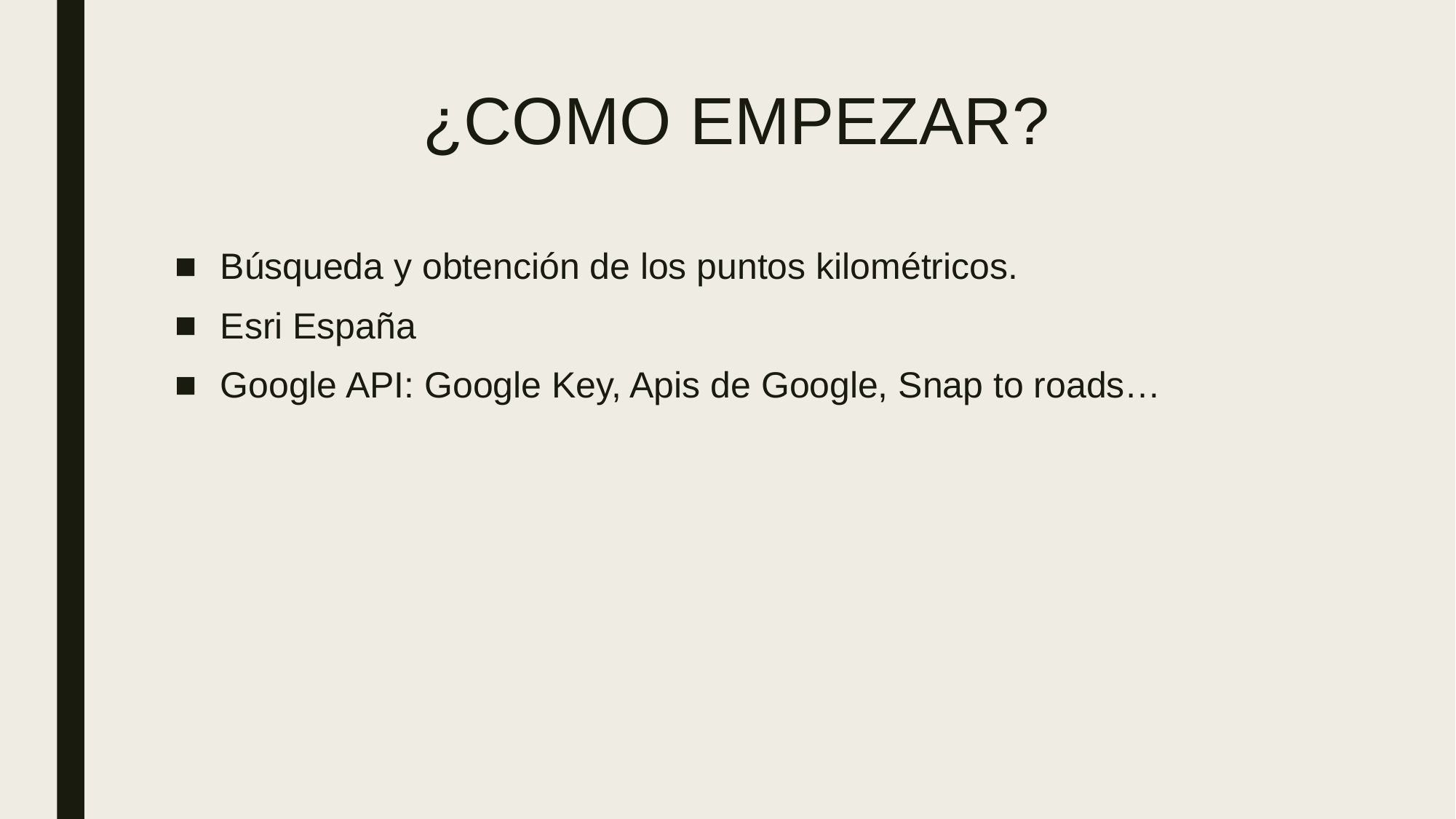

# ¿COMO EMPEZAR?
Búsqueda y obtención de los puntos kilométricos.
Esri España
Google API: Google Key, Apis de Google, Snap to roads…